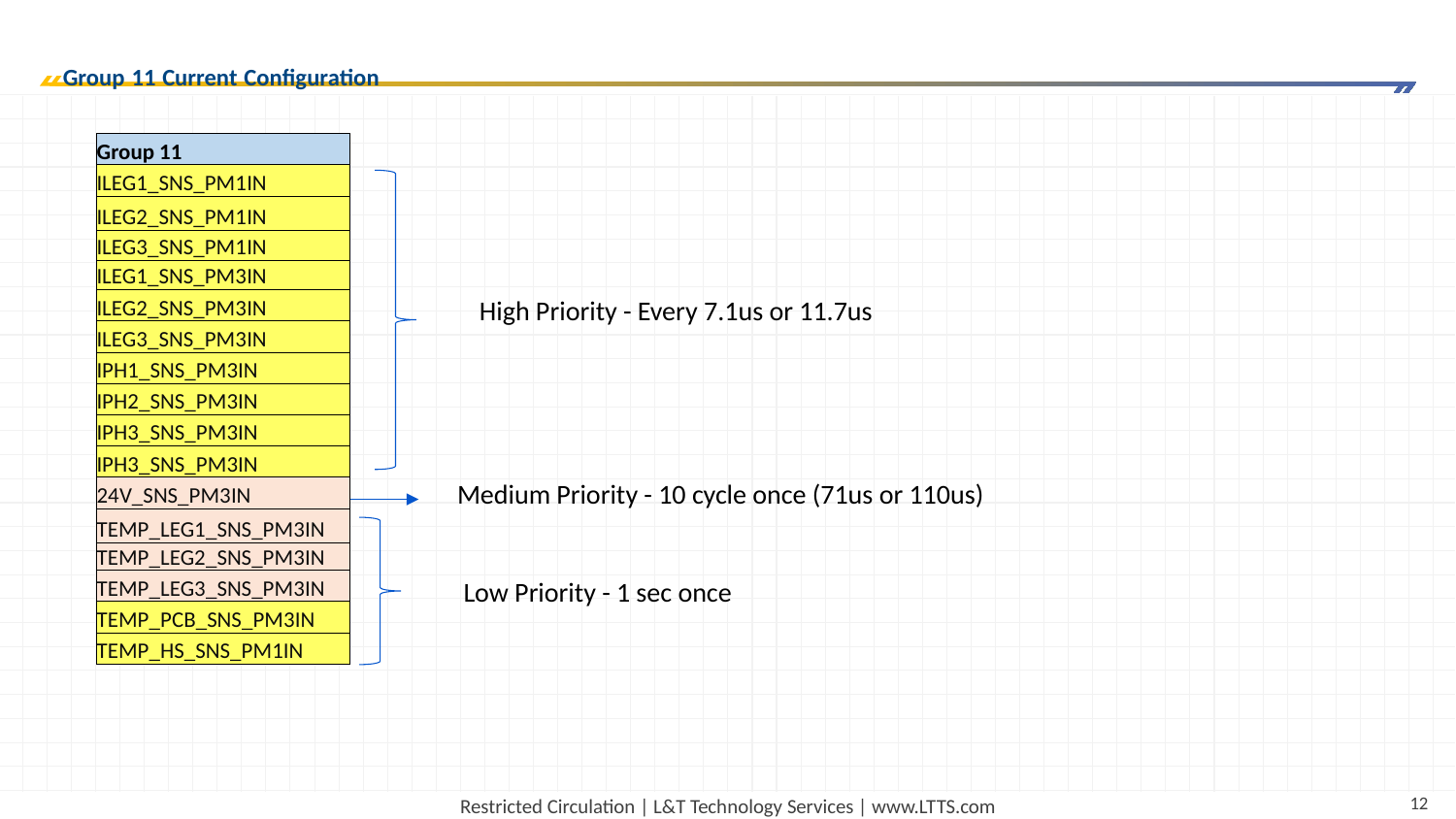

# Group 11 Current Configuration

| Group 11 |
| --- |
| ILEG1\_SNS\_PM1IN |
| ILEG2\_SNS\_PM1IN |
| ILEG3\_SNS\_PM1IN |
| ILEG1\_SNS\_PM3IN |
| ILEG2\_SNS\_PM3IN |
| ILEG3\_SNS\_PM3IN |
| IPH1\_SNS\_PM3IN |
| IPH2\_SNS\_PM3IN |
| IPH3\_SNS\_PM3IN |
| IPH3\_SNS\_PM3IN |
| 24V\_SNS\_PM3IN |
| TEMP\_LEG1\_SNS\_PM3IN |
| TEMP\_LEG2\_SNS\_PM3IN |
| TEMP\_LEG3\_SNS\_PM3IN |
| TEMP\_PCB\_SNS\_PM3IN |
| TEMP\_HS\_SNS\_PM1IN |

High Priority - Every 7.1us or 11.7us
Medium Priority - 10 cycle once (71us or 110us)

 Low Priority - 1 sec once